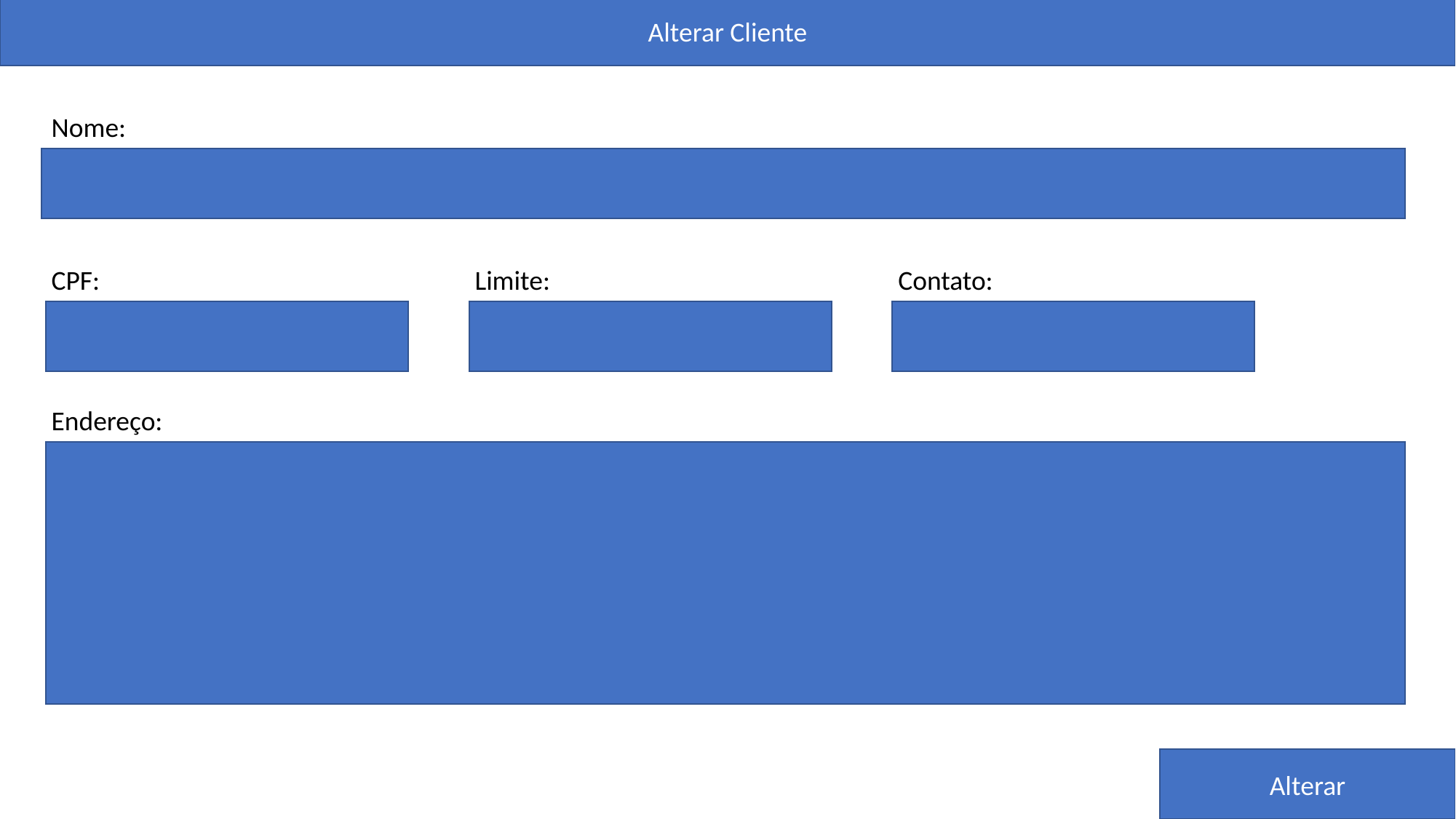

Alterar Cliente
Nome:

CPF:
Limite:
Contato:

Endereço:

Alterar